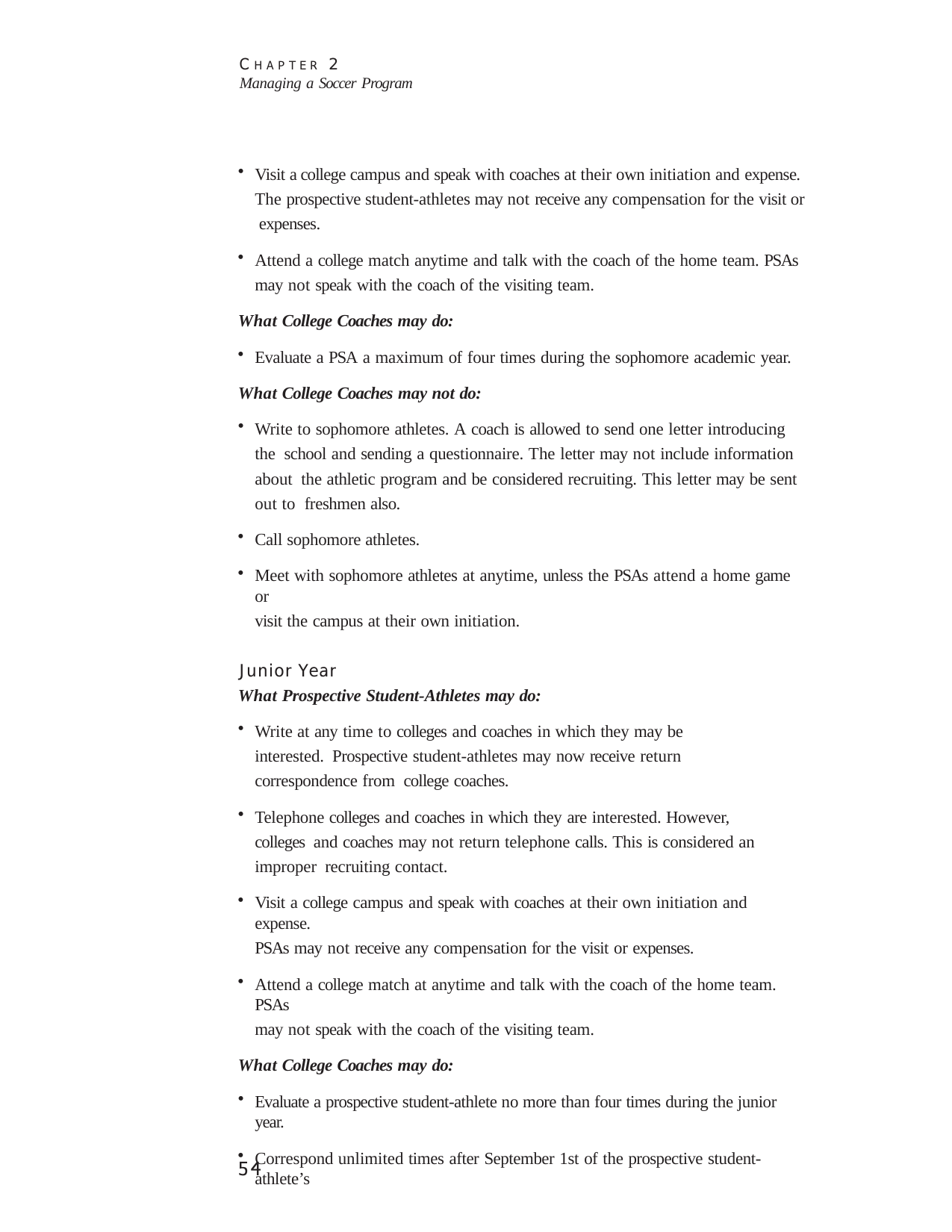

C H A P T E R   2
Managing a Soccer Program
Visit a college campus and speak with coaches at their own initiation and expense.  The prospective student-athletes may not receive any compensation for the visit or  expenses.
Attend a college match anytime and talk with the coach of the home team. PSAs
may not speak with the coach of the visiting team.
What College Coaches may do:
Evaluate a PSA a maximum of four times during the sophomore academic year.
What College Coaches may not do:
Write to sophomore athletes. A coach is allowed to send one letter introducing the  school and sending a questionnaire. The letter may not include information about  the athletic program and be considered recruiting. This letter may be sent out to  freshmen also.
Call sophomore athletes.
Meet with sophomore athletes at anytime, unless the PSAs attend a home game or
visit the campus at their own initiation.

Junior Year
What Prospective Student-Athletes may do:
Write at any time to colleges and coaches in which they may be interested.  Prospective student-athletes may now receive return correspondence from  college coaches.
Telephone colleges and coaches in which they are interested. However, colleges  and coaches may not return telephone calls. This is considered an improper  recruiting contact.
Visit a college campus and speak with coaches at their own initiation and expense.
PSAs may not receive any compensation for the visit or expenses.
Attend a college match at anytime and talk with the coach of the home team. PSAs
may not speak with the coach of the visiting team.
What College Coaches may do:
Evaluate a prospective student-athlete no more than four times during the junior year.
Correspond unlimited times after September 1st of the prospective student-athlete’s
54